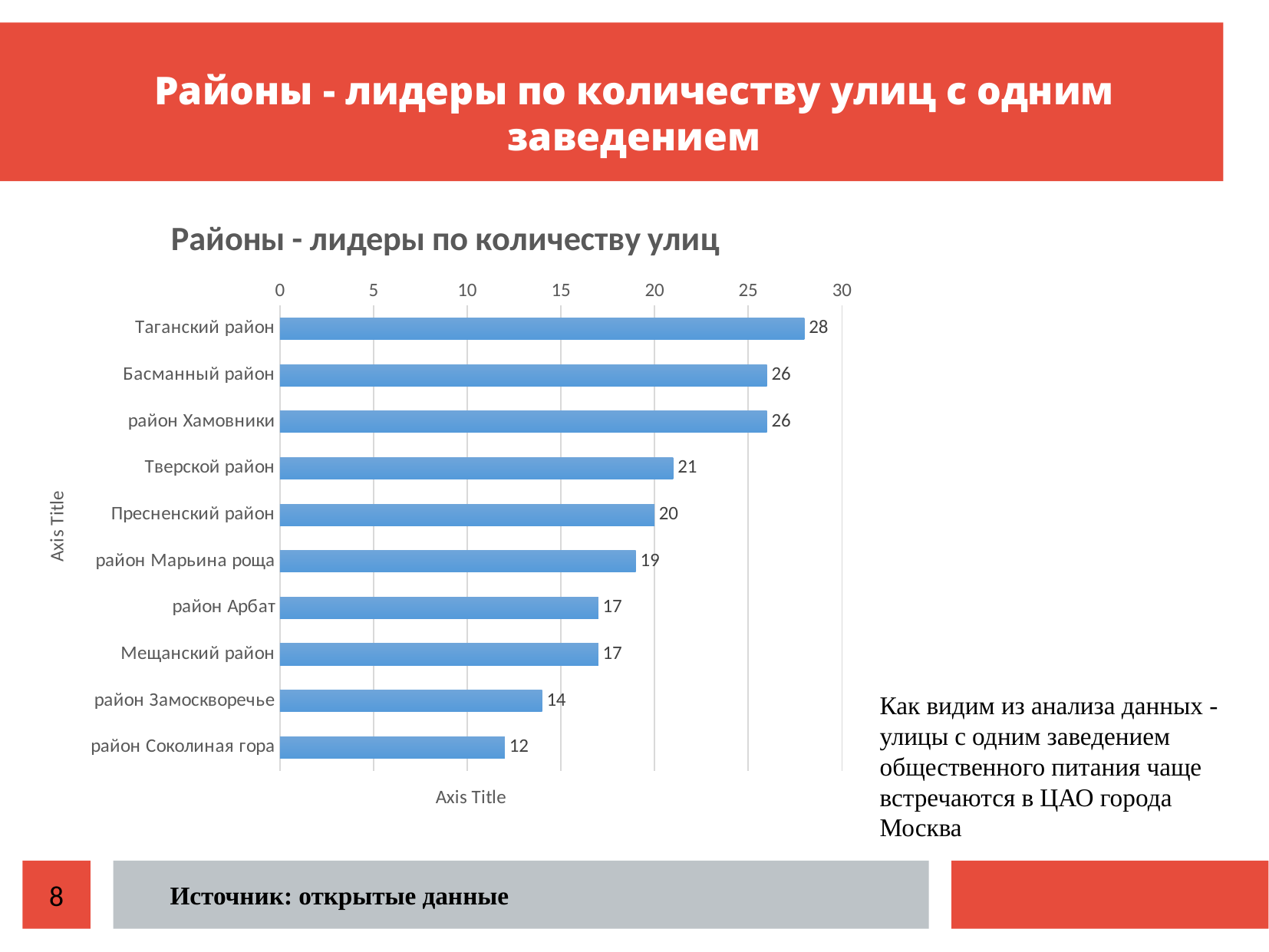

Районы - лидеры по количеству улиц с одним заведением

### Chart: Районы - лидеры по количеству улиц

| Category | Районы - лидеры по количеству |
|---|---|
| Таганский район | 28.0 |
| Басманный район | 26.0 |
| район Хамовники | 26.0 |
| Тверской район | 21.0 |
| Пресненский район | 20.0 |
| район Марьина роща | 19.0 |
| район Арбат | 17.0 |
| Мещанский район | 17.0 |
| район Замоскворечье | 14.0 |
| район Соколиная гора | 12.0 |
Как видим из анализа данных -  улицы с одним заведением общественного питания чаще встречаются в ЦАО города Москва
8
Источник: открытые данные